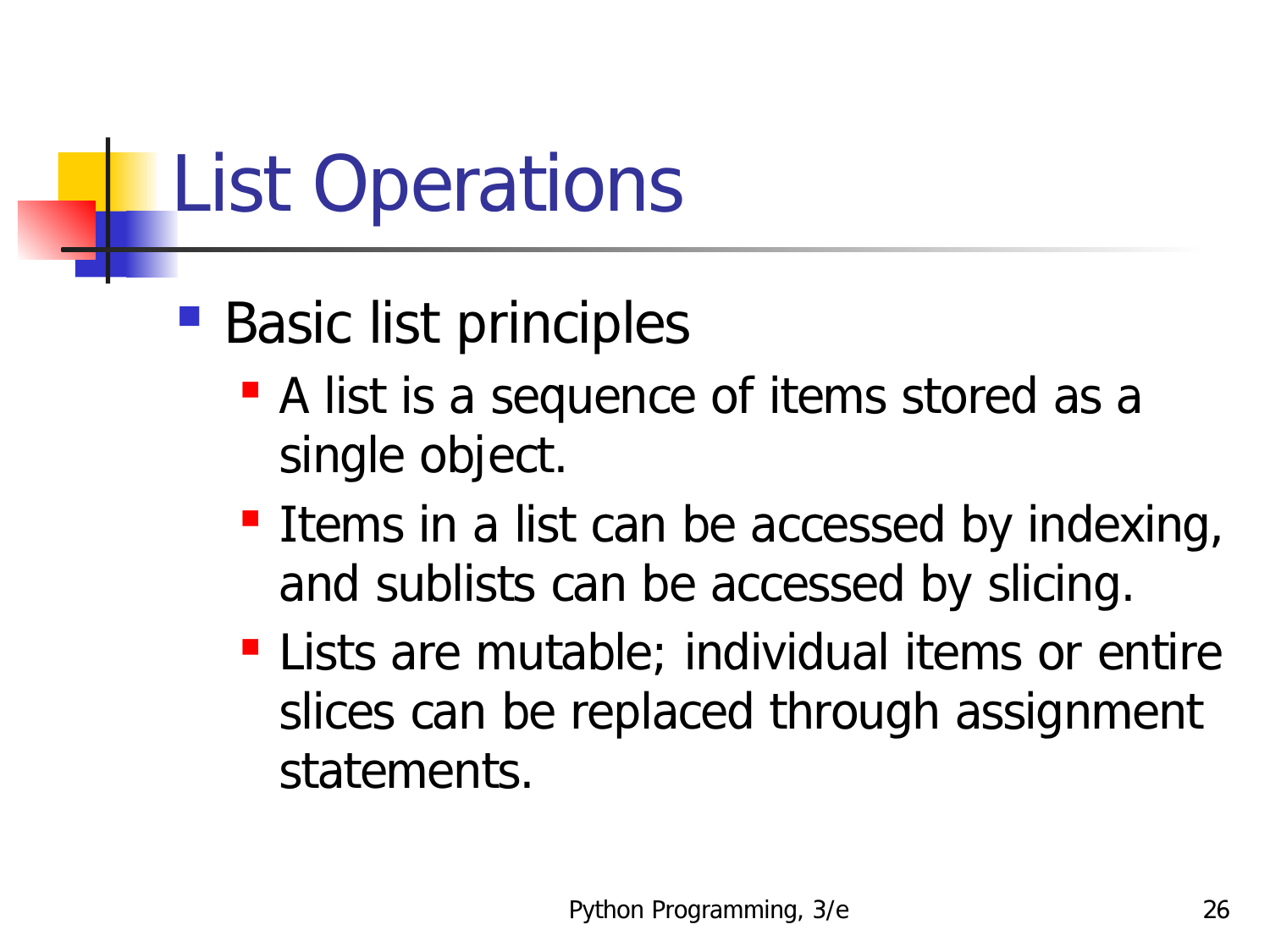

# List Operations
Basic list principles
A list is a sequence of items stored as a single object.
Items in a list can be accessed by indexing, and sublists can be accessed by slicing.
Lists are mutable; individual items or entire slices can be replaced through assignment statements.
Python Programming, 3/e
26